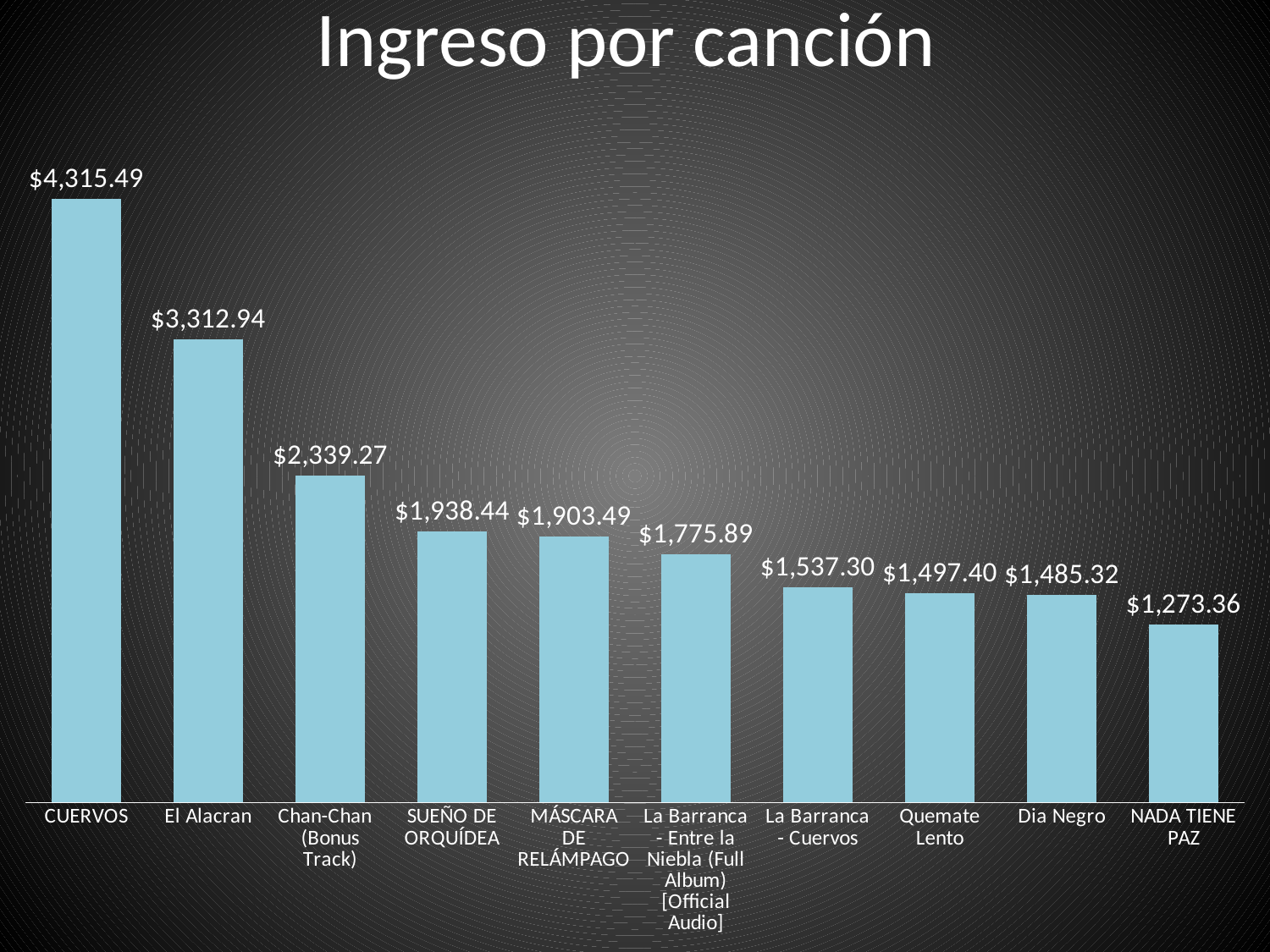

# Ingreso por canción

### Chart

| Category |  |
|---|---|
| CUERVOS | 4315.488403560931 |
| El Alacran | 3312.940762224355 |
| Chan-Chan   (Bonus Track) | 2339.27156779168 |
| SUEÑO DE ORQUÍDEA | 1938.4351431425923 |
| MÁSCARA DE RELÁMPAGO | 1903.4897740214021 |
| La Barranca - Entre la Niebla (Full Album) [Official Audio] | 1775.890233143304 |
| La Barranca - Cuervos | 1537.3005942490702 |
| Quemate Lento | 1497.3977966805899 |
| Dia Negro | 1485.3202379917573 |
| NADA TIENE PAZ | 1273.3603102266463 |